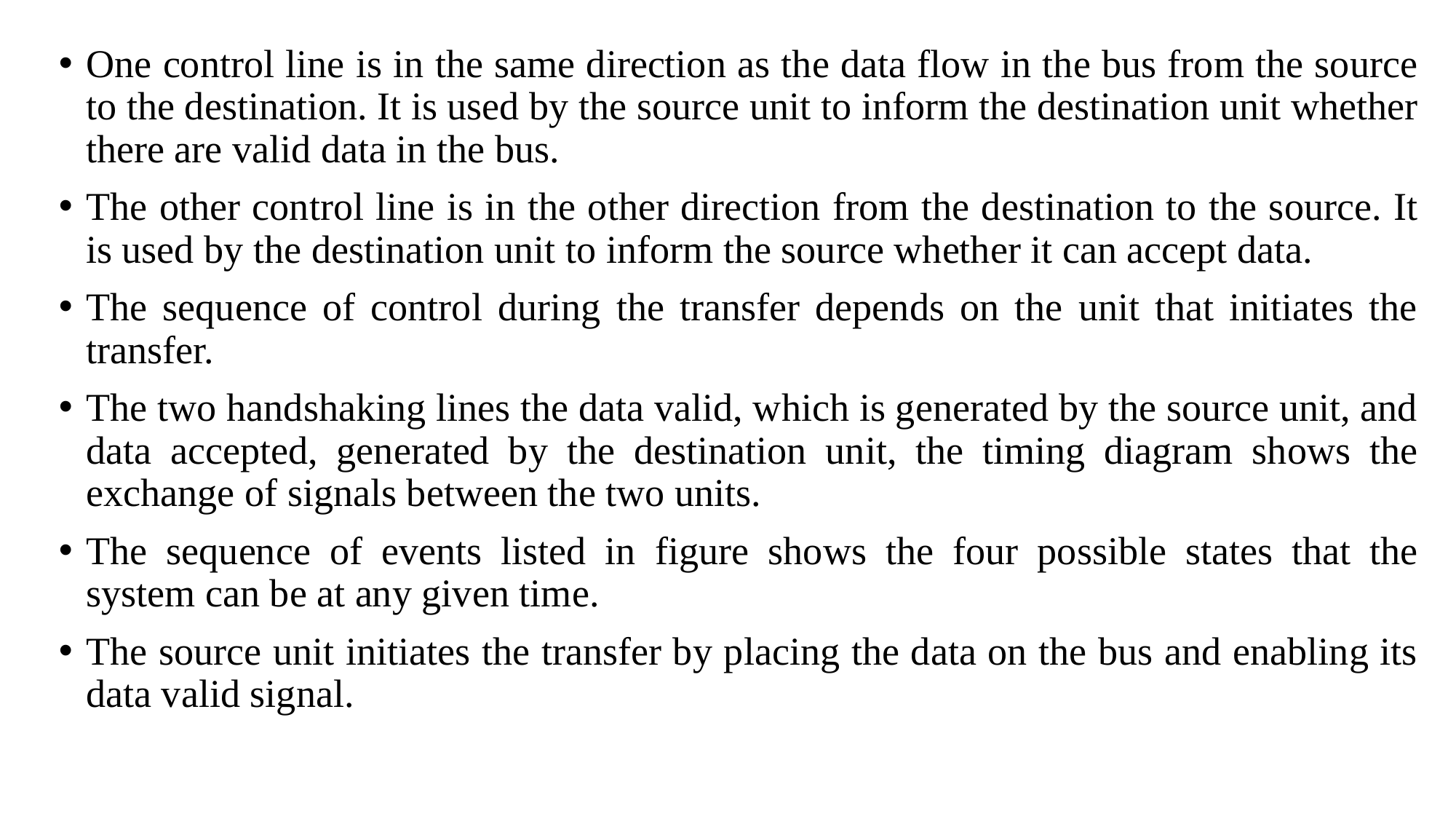

One control line is in the same direction as the data flow in the bus from the source to the destination. It is used by the source unit to inform the destination unit whether there are valid data in the bus.
The other control line is in the other direction from the destination to the source. It is used by the destination unit to inform the source whether it can accept data.
The sequence of control during the transfer depends on the unit that initiates the transfer.
The two handshaking lines the data valid, which is generated by the source unit, and data accepted, generated by the destination unit, the timing diagram shows the exchange of signals between the two units.
The sequence of events listed in figure shows the four possible states that the system can be at any given time.
The source unit initiates the transfer by placing the data on the bus and enabling its data valid signal.